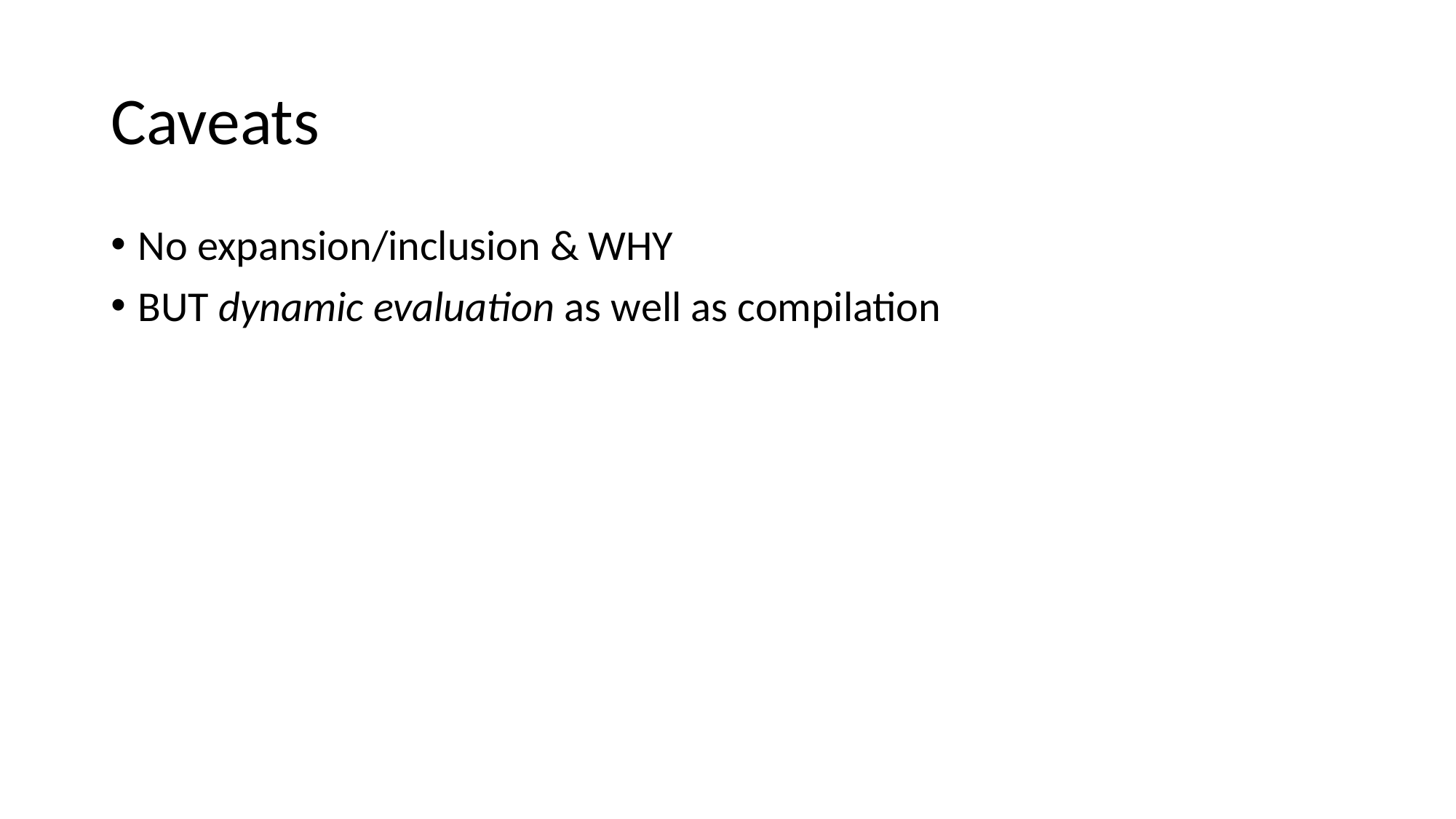

# Caveats
No expansion/inclusion & WHY
BUT dynamic evaluation as well as compilation